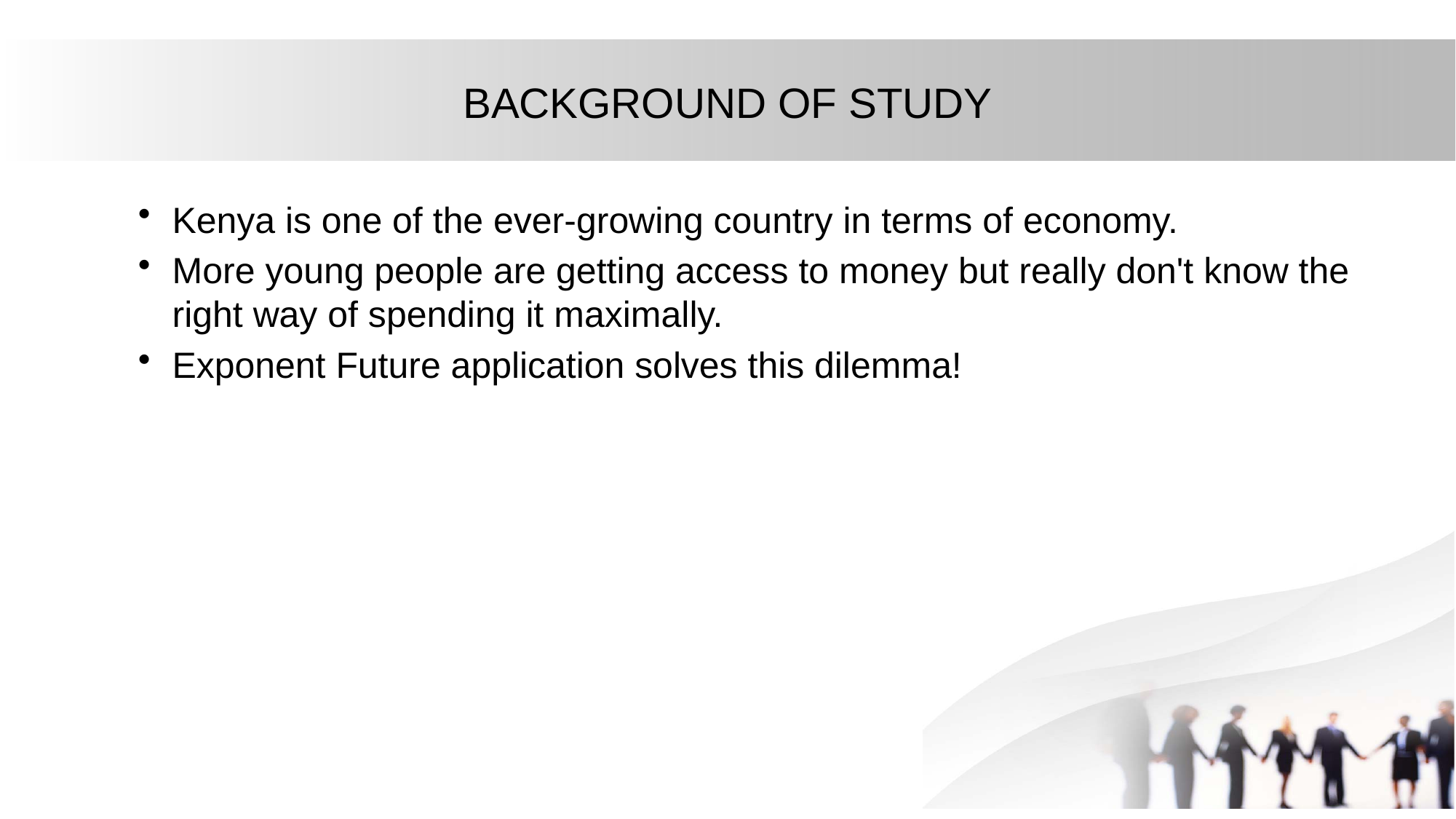

# BACKGROUND OF STUDY
Kenya is one of the ever-growing country in terms of economy.
More young people are getting access to money but really don't know the right way of spending it maximally.
Exponent Future application solves this dilemma!